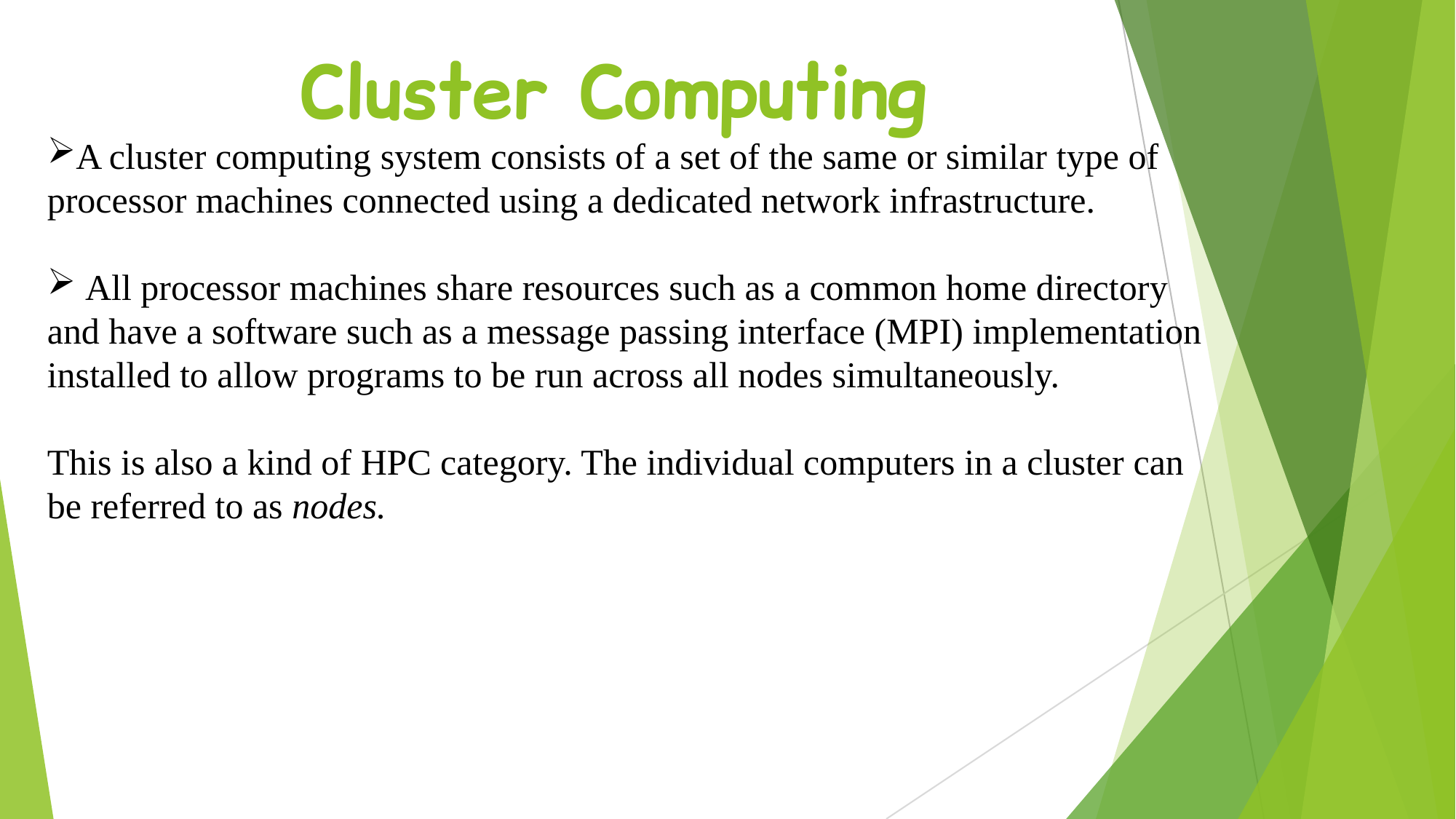

# Cluster Computing
A cluster computing system consists of a set of the same or similar type of processor machines connected using a dedicated network infrastructure.

 All processor machines share resources such as a common home directory and have a software such as a message passing interface (MPI) implementation installed to allow programs to be run across all nodes simultaneously.

This is also a kind of HPC category. The individual computers in a cluster can be referred to as nodes.